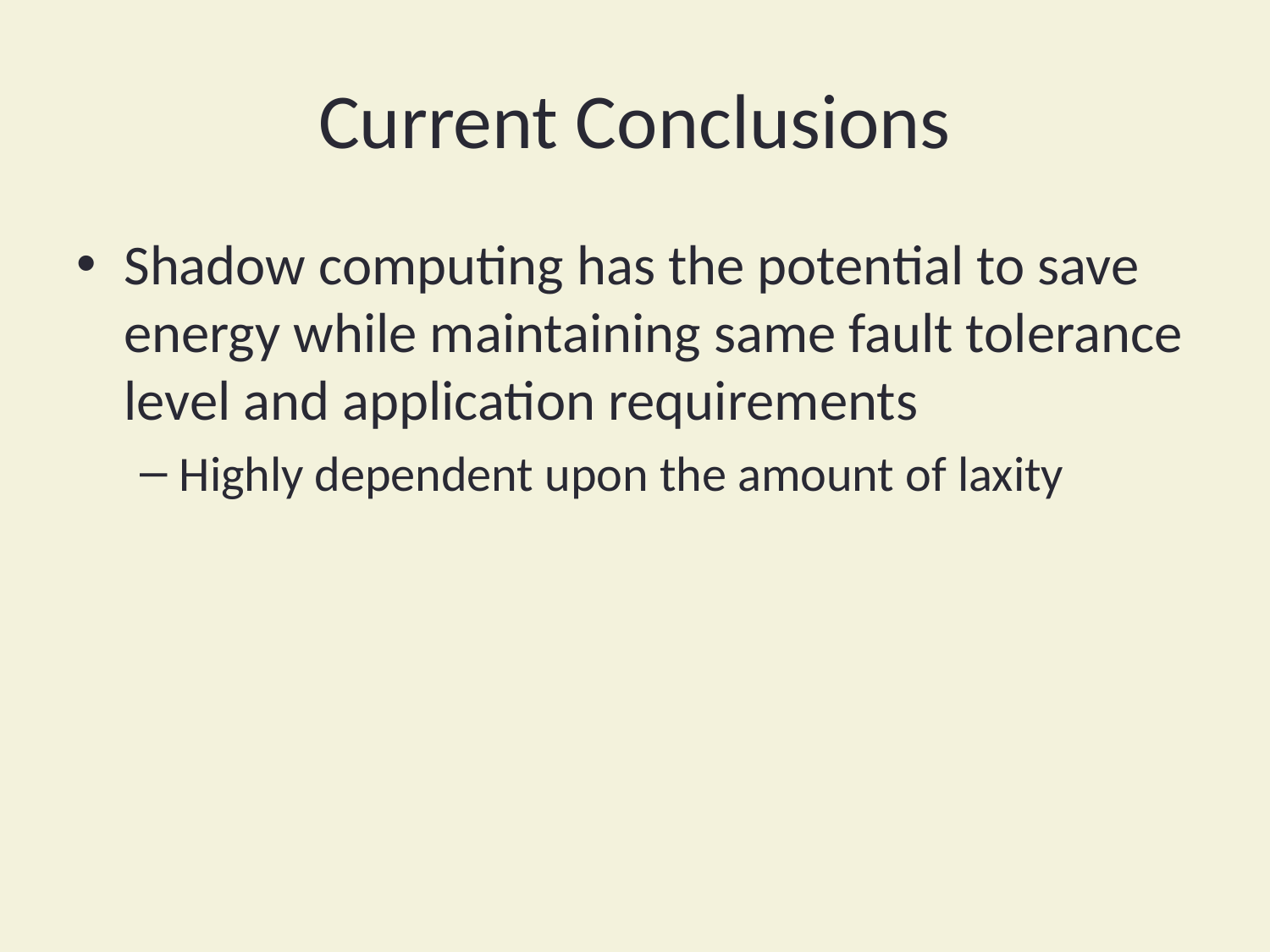

# Current Conclusions
Shadow computing has the potential to save energy while maintaining same fault tolerance level and application requirements
Highly dependent upon the amount of laxity